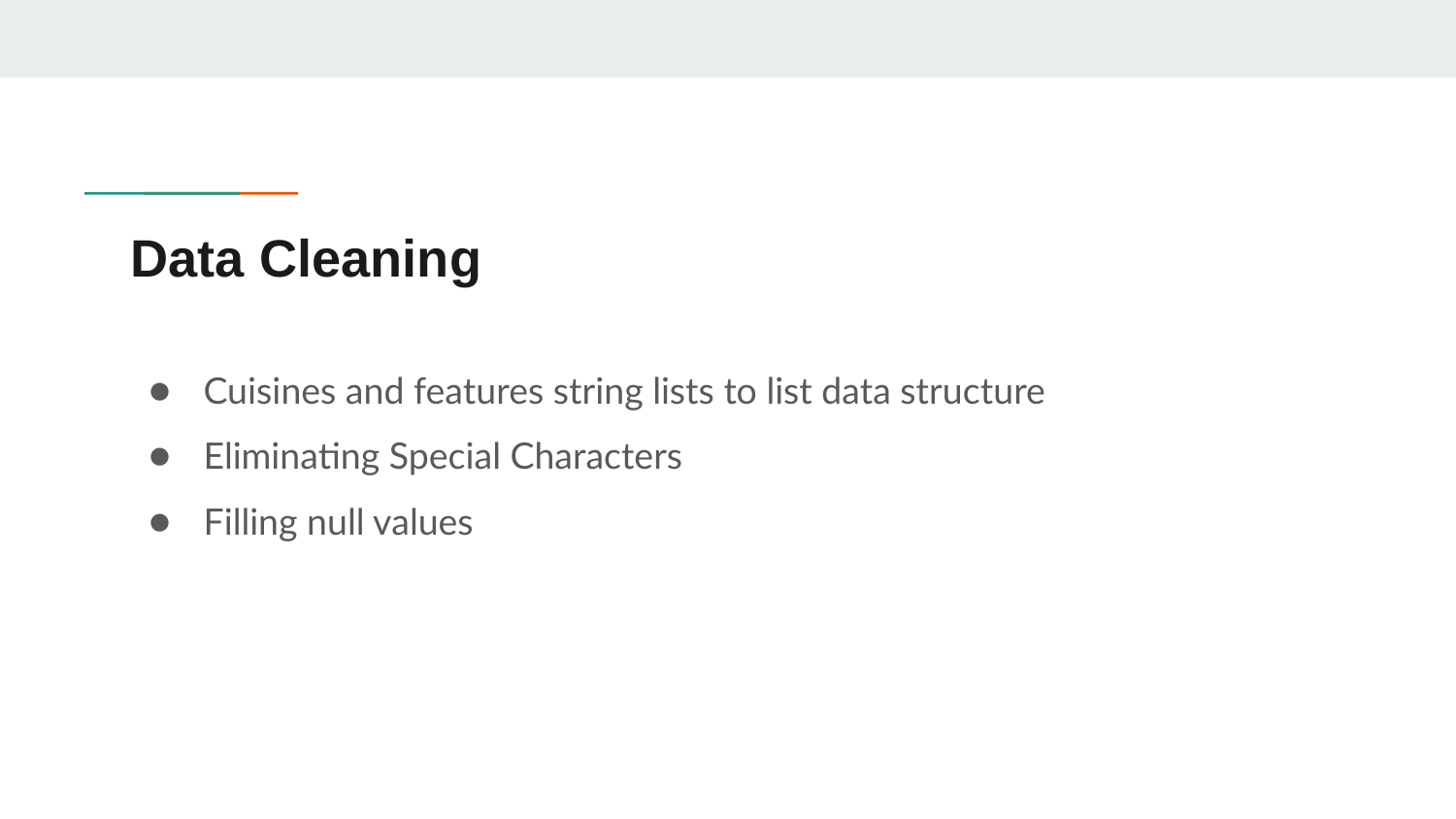

# Data Cleaning
Cuisines and features string lists to list data structure
Eliminating Special Characters
Filling null values